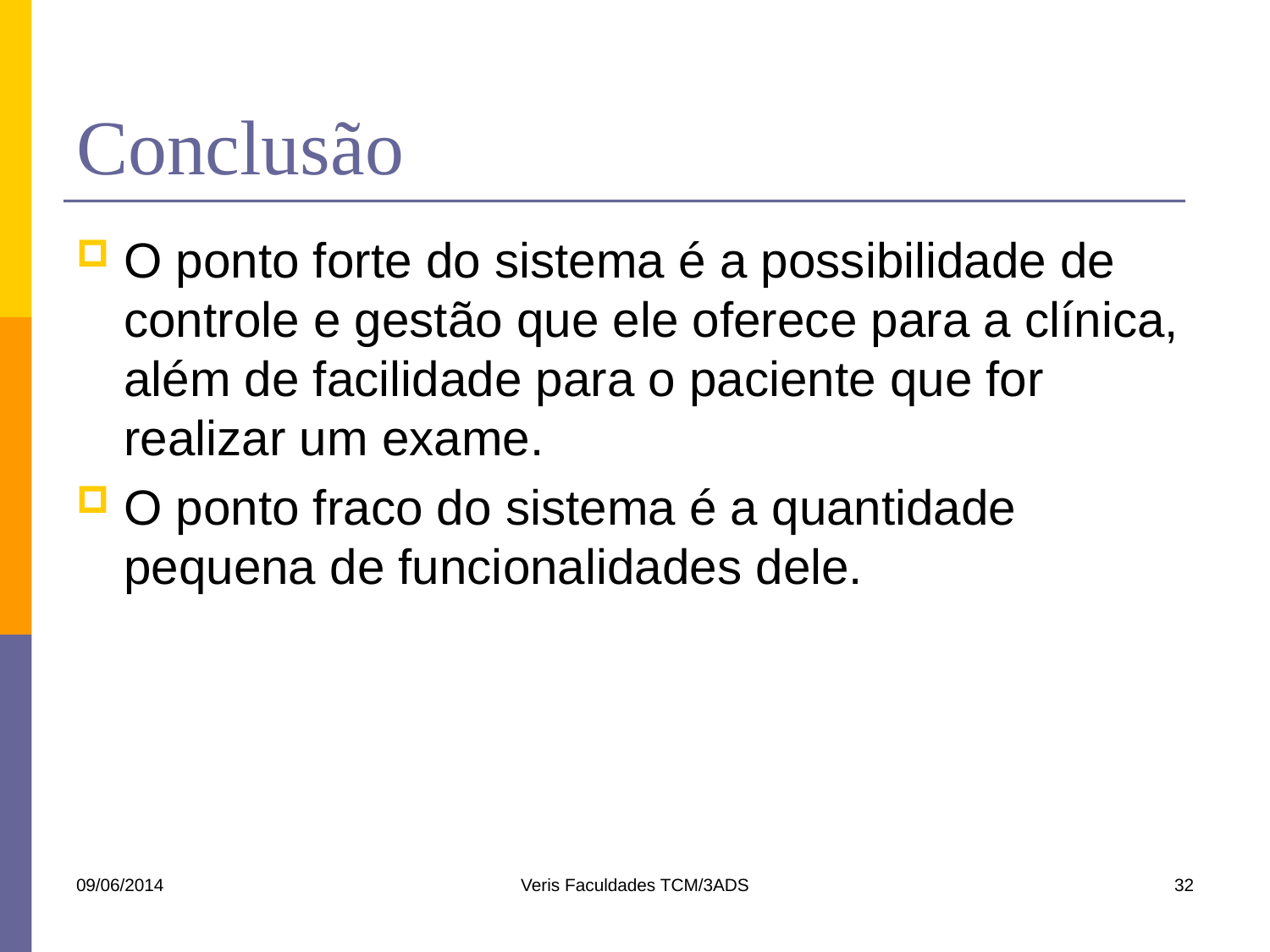

# Conclusão
O ponto forte do sistema é a possibilidade de controle e gestão que ele oferece para a clínica, além de facilidade para o paciente que for realizar um exame.
O ponto fraco do sistema é a quantidade pequena de funcionalidades dele.
09/06/2014
Veris Faculdades TCM/3ADS
32